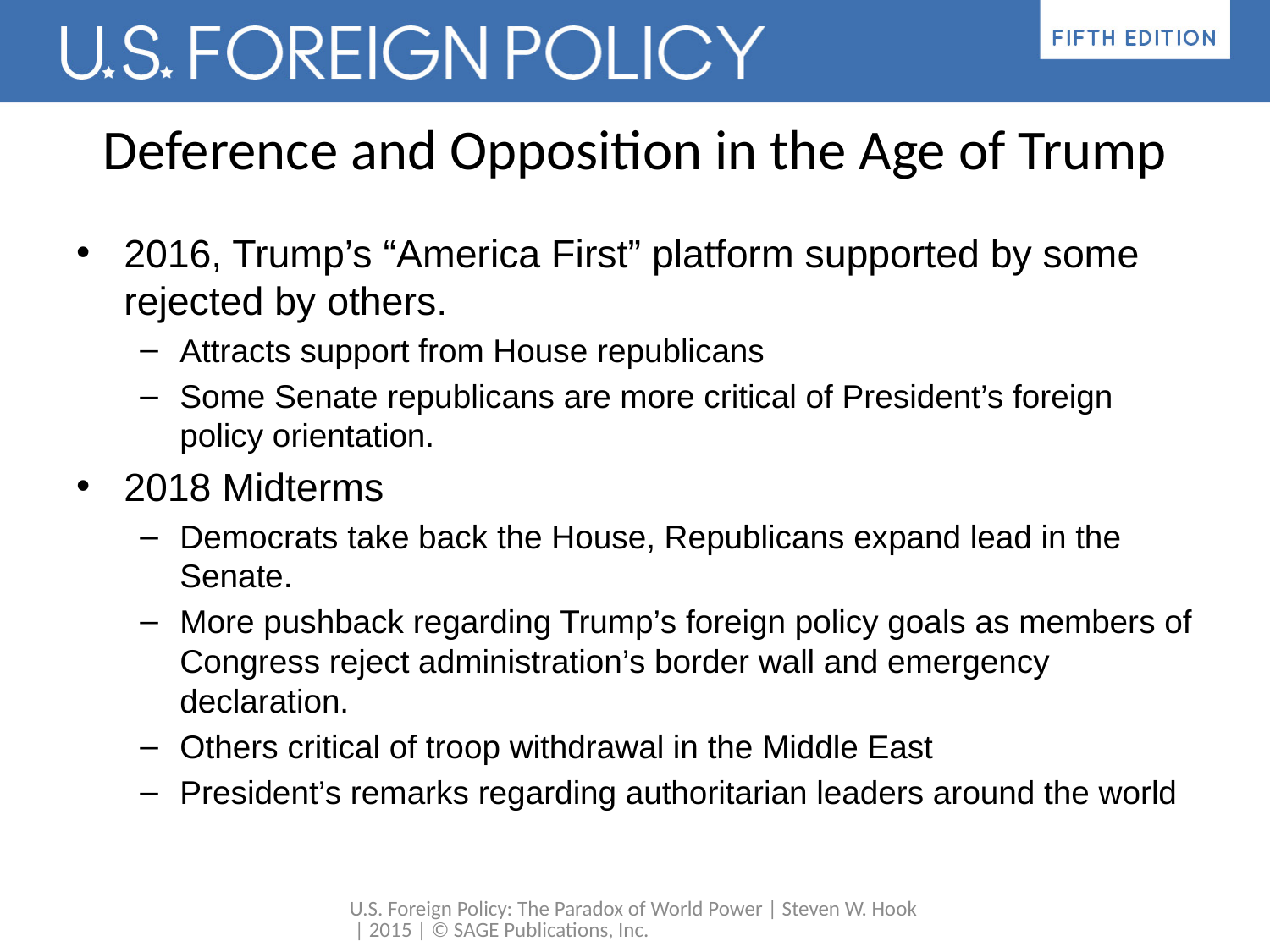

# Deference and Opposition in the Age of Trump
2016, Trump’s “America First” platform supported by some rejected by others.
Attracts support from House republicans
Some Senate republicans are more critical of President’s foreign policy orientation.
2018 Midterms
Democrats take back the House, Republicans expand lead in the Senate.
More pushback regarding Trump’s foreign policy goals as members of Congress reject administration’s border wall and emergency declaration.
Others critical of troop withdrawal in the Middle East
President’s remarks regarding authoritarian leaders around the world
U.S. Foreign Policy: The Paradox of World Power | Steven W. Hook | 2015 | © SAGE Publications, Inc.